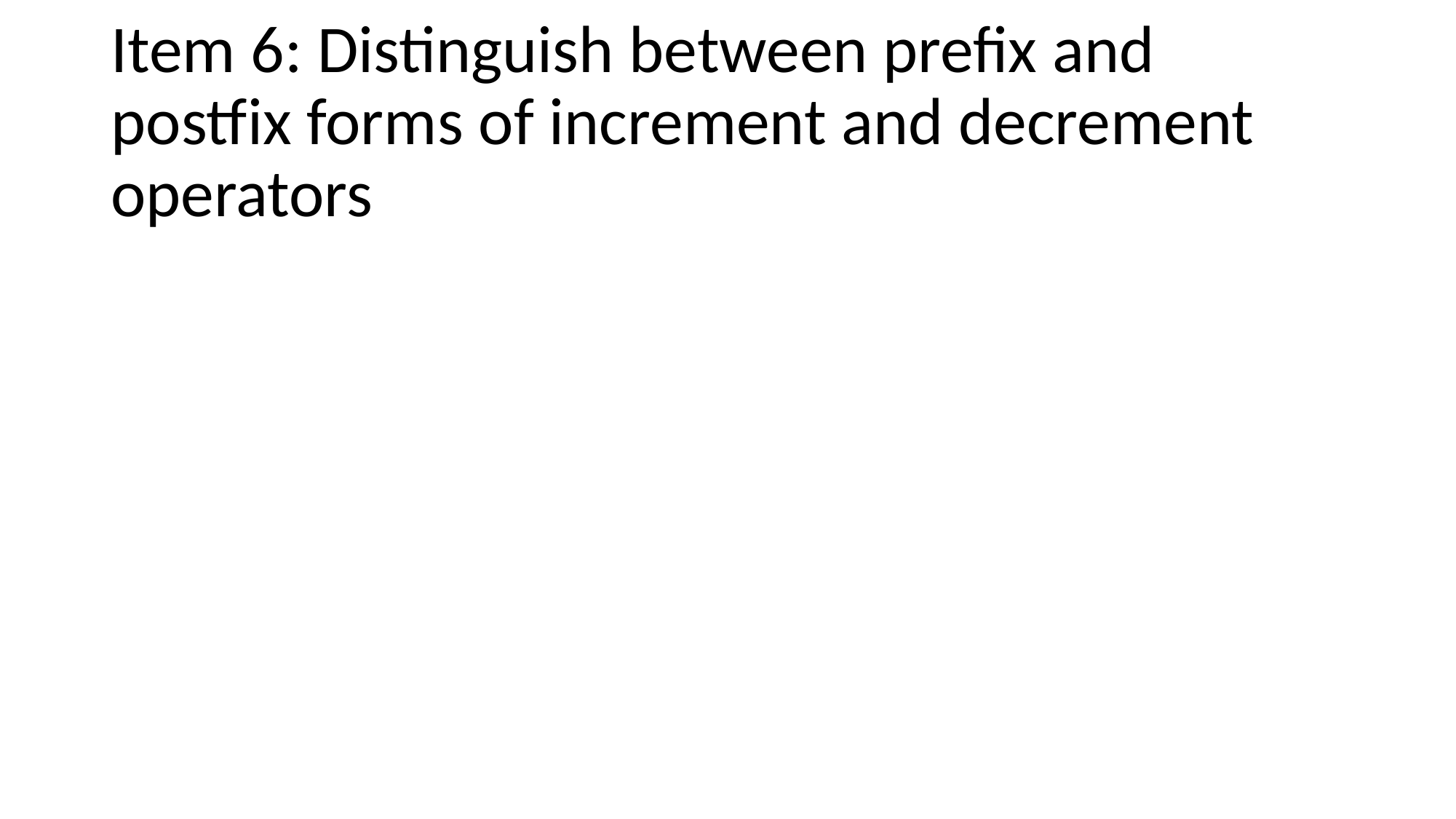

# Item 6: Distinguish between prefix and postfix forms of increment and decrement operators